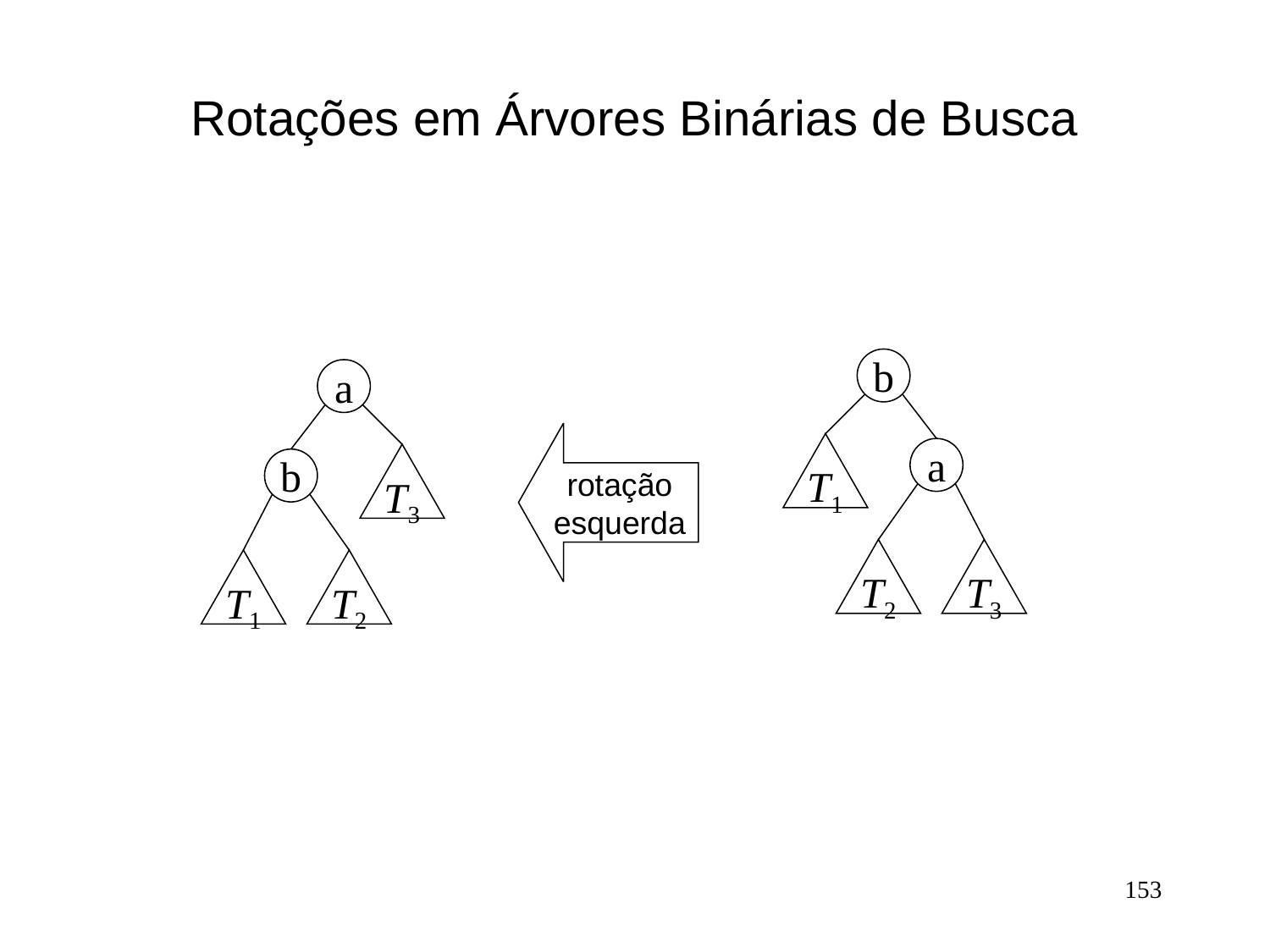

# Rotações em Árvores Binárias de Busca
b
T1
a
T3
T2
a
T3
b
T1
T2

rotação
direita

rotação
esquerda
153